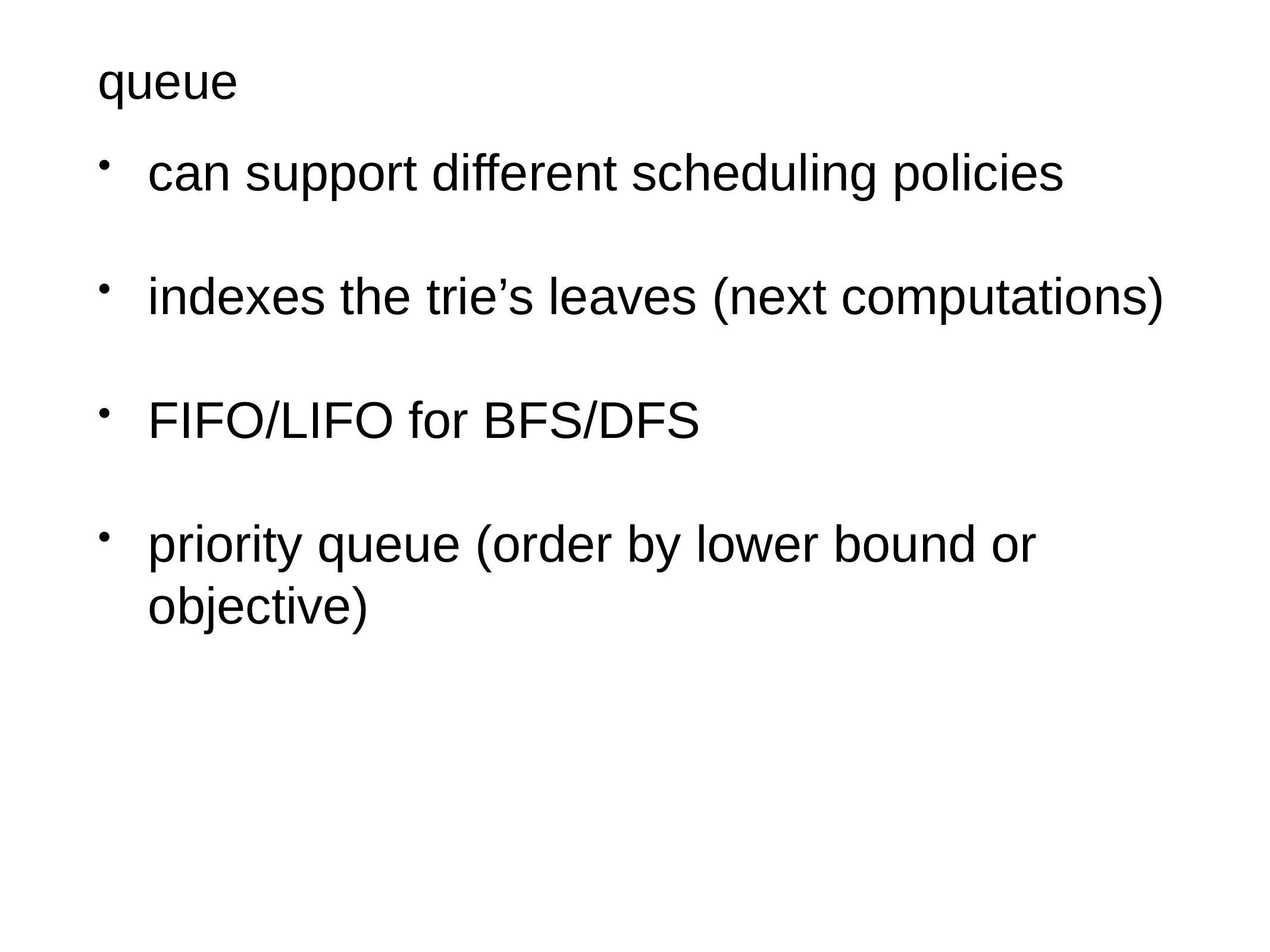

# queue
can support different scheduling policies

indexes the trie’s leaves (next computations)

FIFO/LIFO for BFS/DFS

priority queue (order by lower bound or objective)